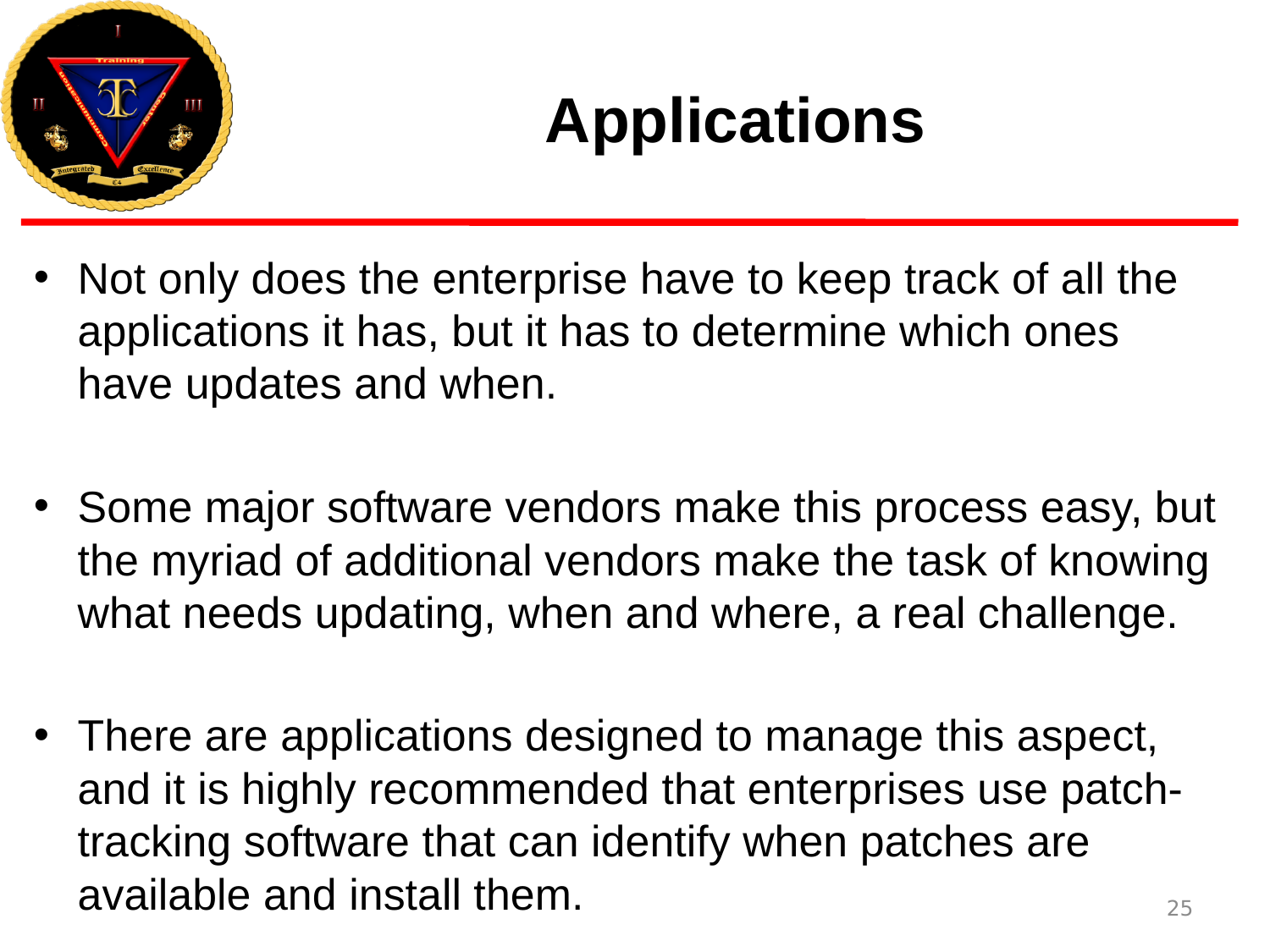

# Applications
Not only does the enterprise have to keep track of all the applications it has, but it has to determine which ones have updates and when.

Some major software vendors make this process easy, but the myriad of additional vendors make the task of knowing what needs updating, when and where, a real challenge.

There are applications designed to manage this aspect, and it is highly recommended that enterprises use patch-tracking software that can identify when patches are available and install them.
25